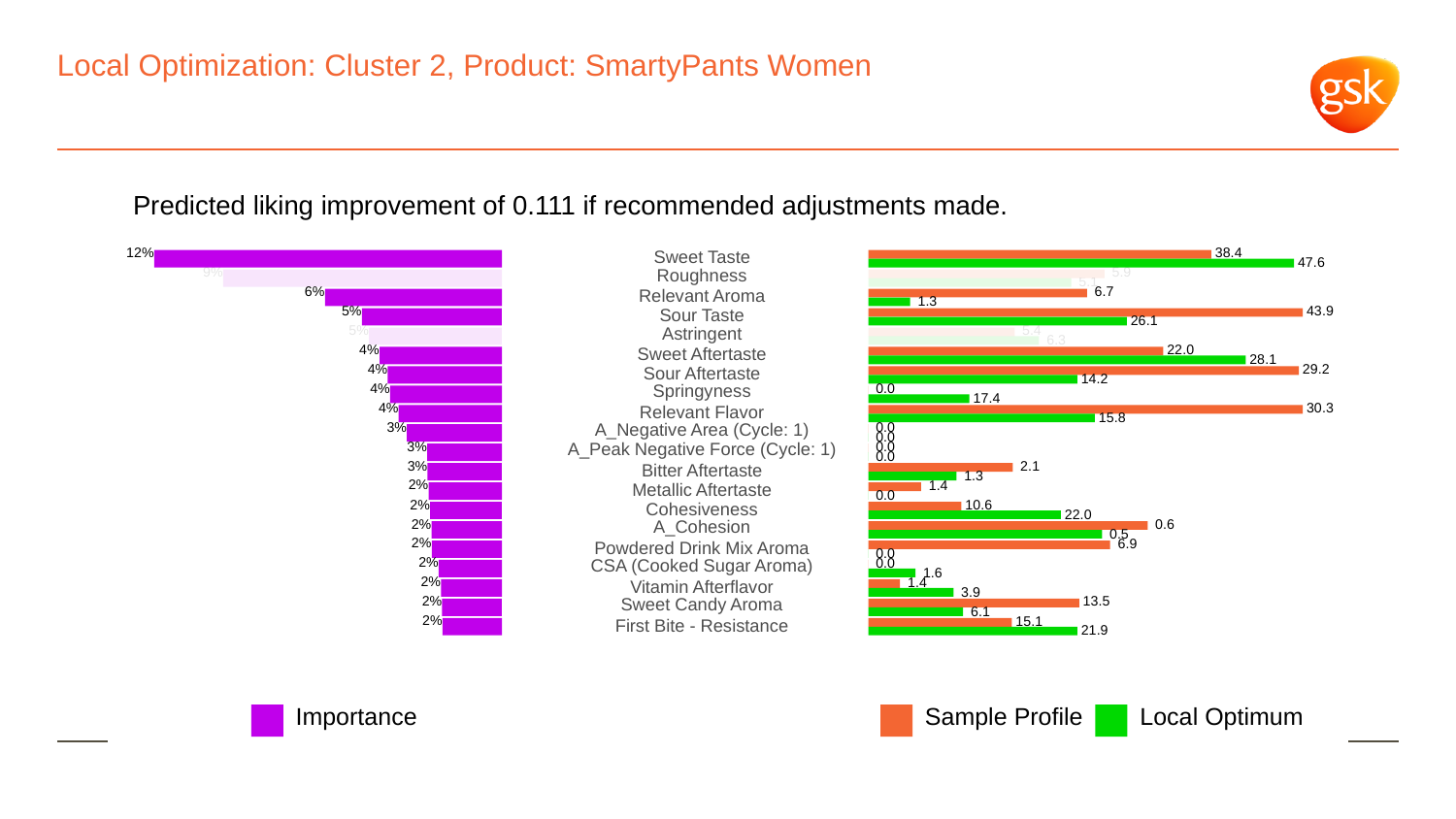

# Local Optimization: Cluster 2, Product: SmartyPants Women

Predicted liking improvement of 0.111 if recommended adjustments made.

12%
 38.4

Sweet Taste
 47.6

9%
Roughness
  5.9

  5.1

6%
  6.7

Relevant Aroma
  1.3

5%
 43.9

Sour Taste
 26.1

5%
Astringent
  5.4

  6.3

4%
 22.0

Sweet Aftertaste
 28.1

4%
 29.2

Sour Aftertaste
 14.2

4%
Springyness
  0.0

 17.4

4%
 30.3

Relevant Flavor
 15.8

3%
A_Negative Area (Cycle: 1)
  0.0

  0.0

3%
A_Peak Negative Force (Cycle: 1)
  0.0

  0.0

3%
  2.1

Bitter Aftertaste
  1.3

2%
  1.4

Metallic Aftertaste
  0.0

2%
 10.6

Cohesiveness
 22.0

2%
A_Cohesion
  0.6

  0.5

2%
  6.9

Powdered Drink Mix Aroma
  0.0

2%
CSA (Cooked Sugar Aroma)
  0.0

  1.6

2%
  1.4

Vitamin Afterflavor
  3.9

2%
Sweet Candy Aroma
 13.5

  6.1

2%
 15.1

First Bite - Resistance
 21.9

Local Optimum
Sample Profile
Importance